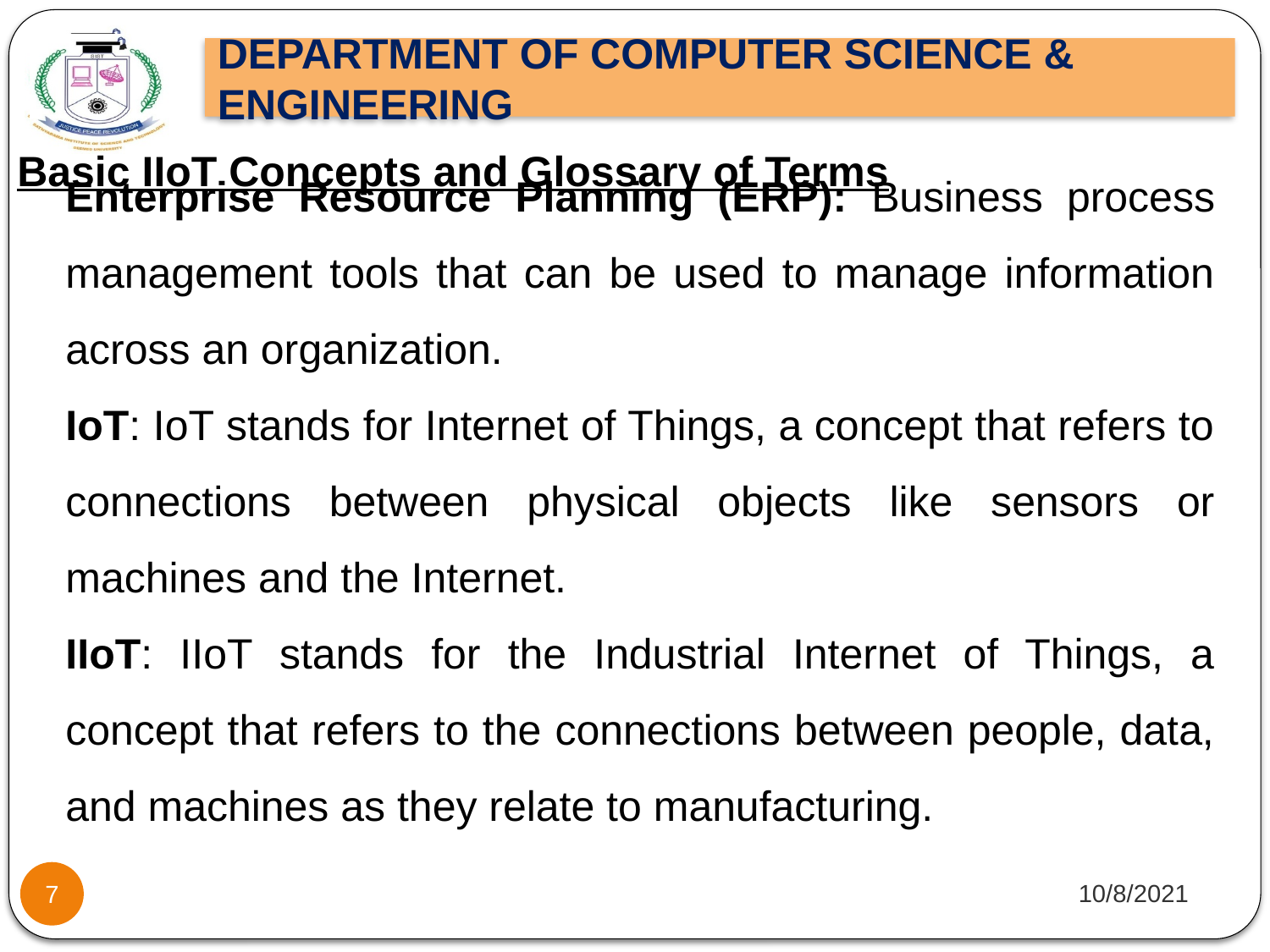

Basic IIoT Concepts and Glossary of Terms
Enterprise Resource Planning (ERP): Business process management tools that can be used to manage information across an organization.
IoT: IoT stands for Internet of Things, a concept that refers to connections between physical objects like sensors or machines and the Internet.
IIoT: IIoT stands for the Industrial Internet of Things, a concept that refers to the connections between people, data, and machines as they relate to manufacturing.
10/8/2021
7